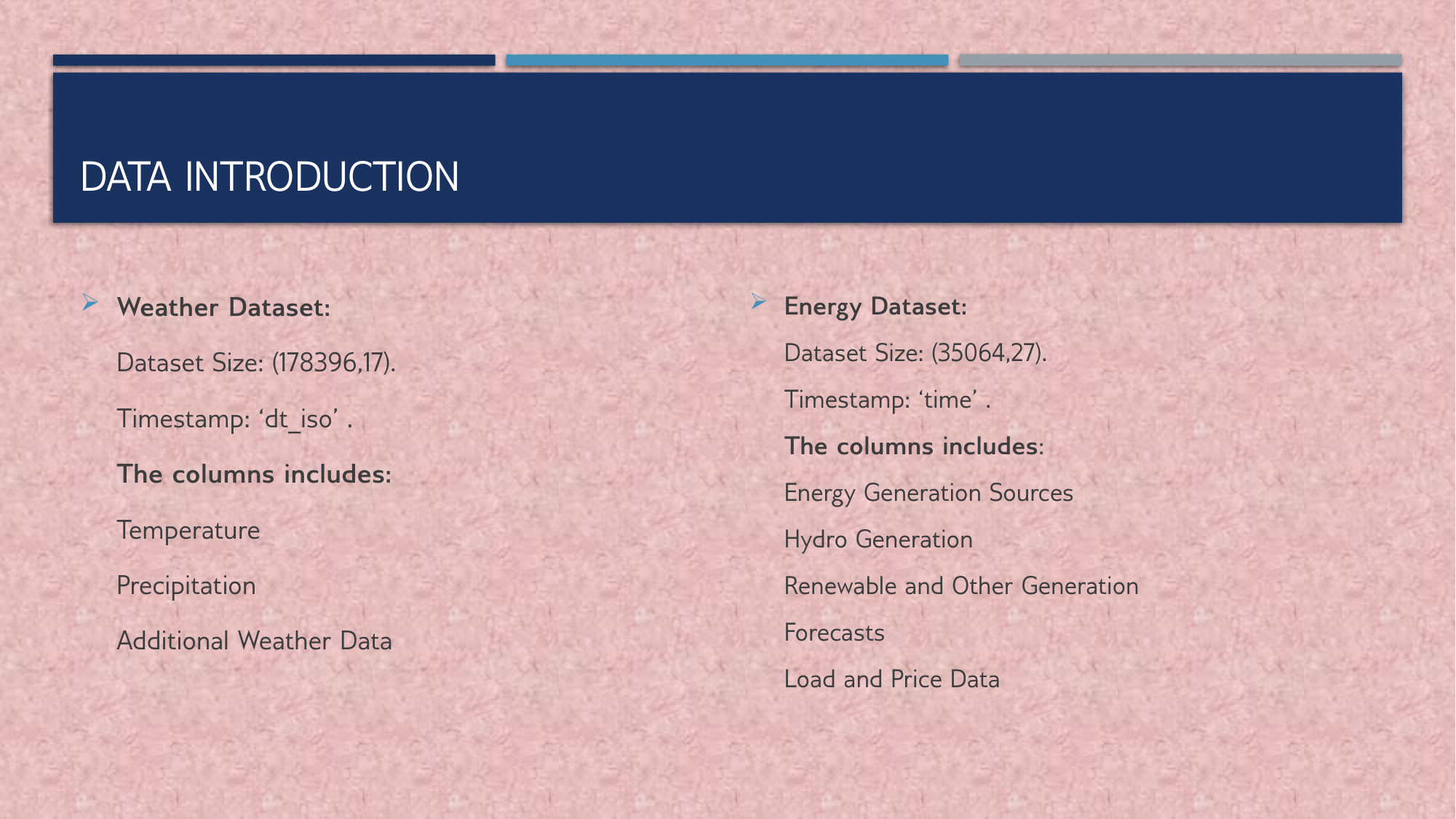

# Data Introduction
Weather Dataset:
Dataset Size: (178396,17).
Timestamp: ‘dt_iso’ .
The columns includes:
Temperature
Precipitation
Additional Weather Data
Energy Dataset:
Dataset Size: (35064,27).
Timestamp: ‘time’ .
The columns includes:
Energy Generation Sources
Hydro Generation
Renewable and Other Generation
Forecasts
Load and Price Data